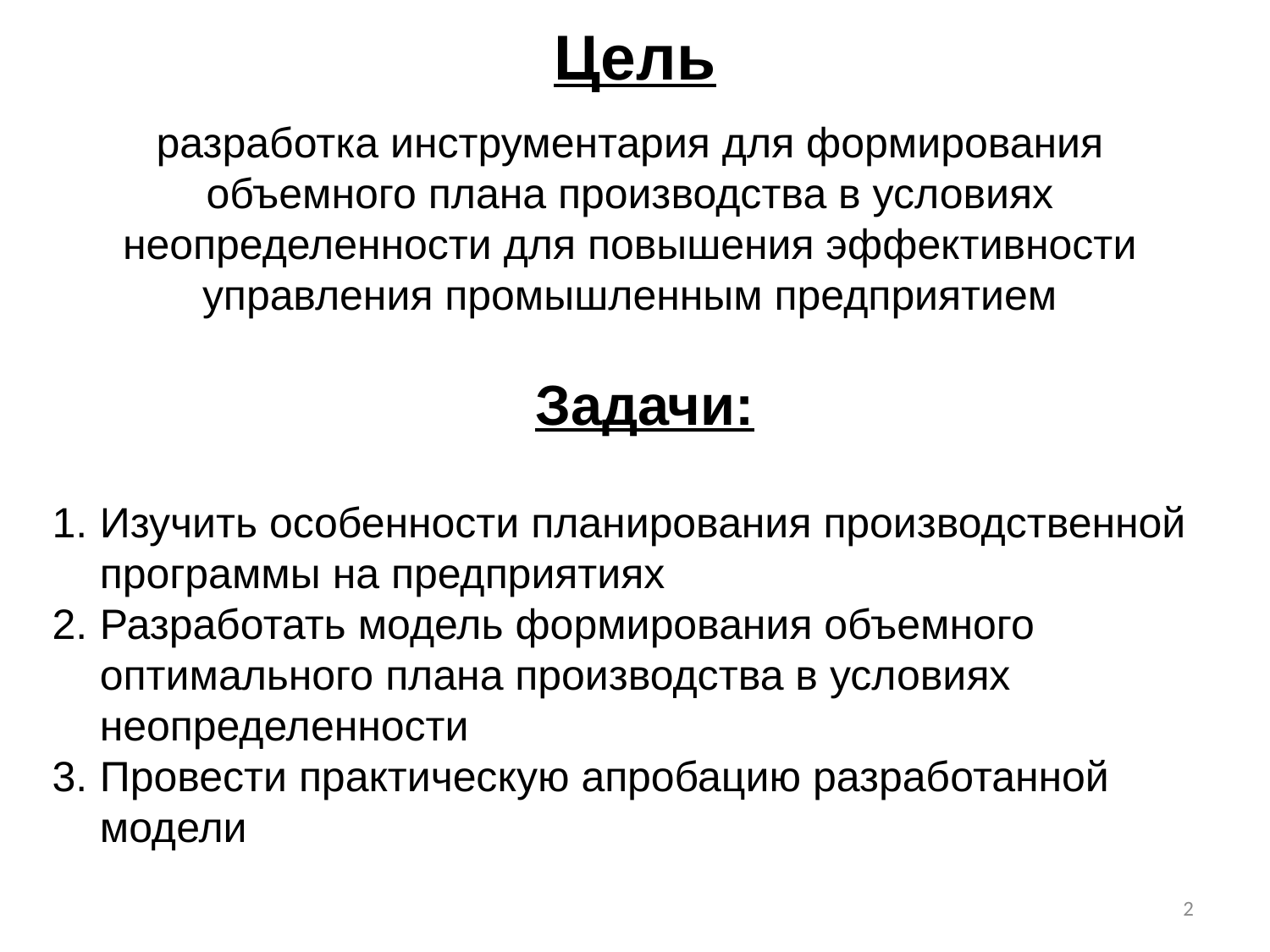

# Цель
разработка инструментария для формирования объемного плана производства в условиях неопределенности для повышения эффективности управления промышленным предприятием
Задачи:

Изучить особенности планирования производственной программы на предприятиях
Разработать модель формирования объемного оптимального плана производства в условиях неопределенности
Провести практическую апробацию разработанной модели
2